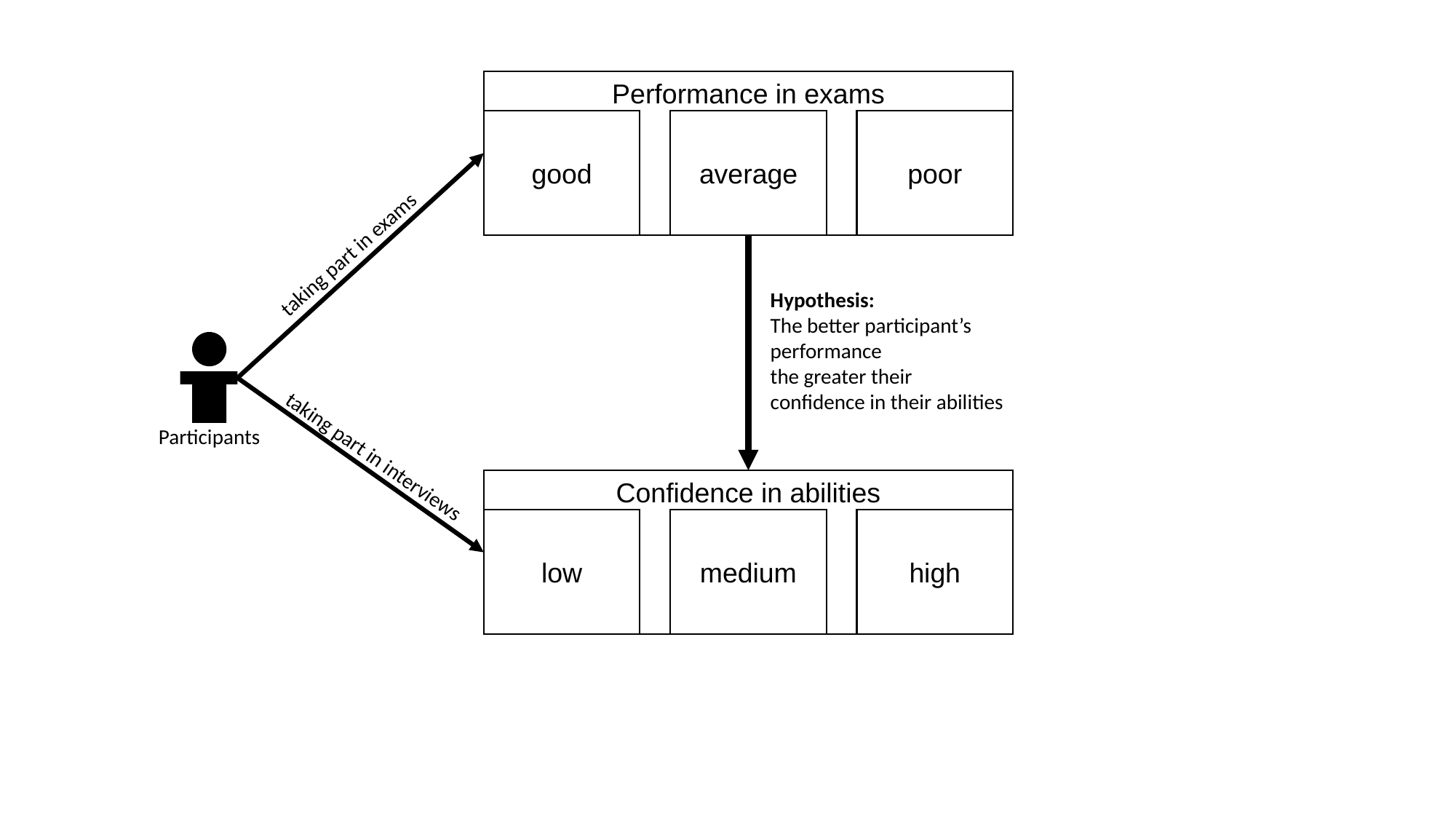

Performance in exams
good
average
poor
taking part in exams
Hypothesis:
The better participant’s performance
the greater their
confidence in their abilities

Participants
taking part in interviews
Confidence in abilities
low
medium
high